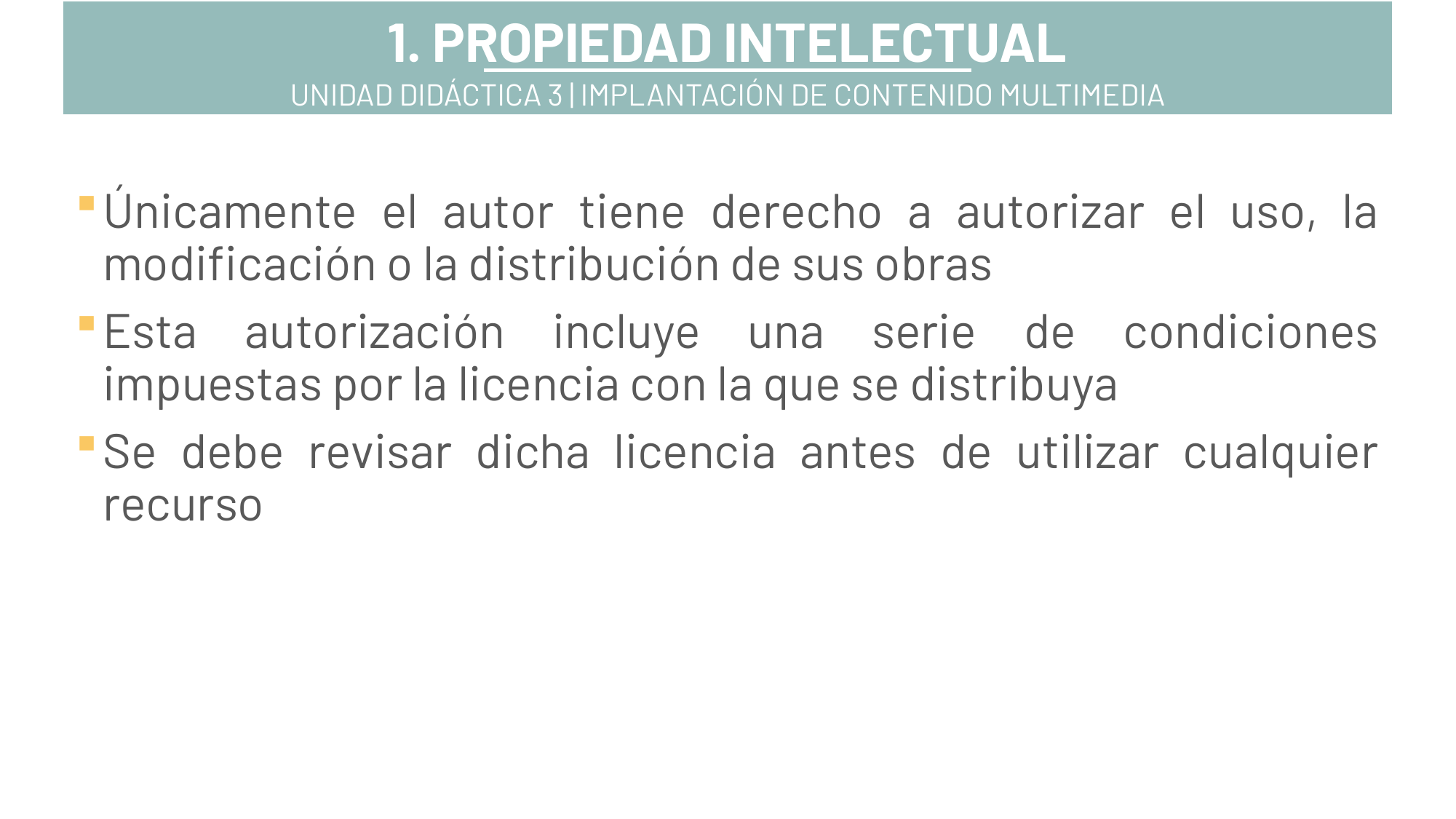

1. PROPIEDAD INTELECTUAL
UNIDAD DIDÁCTICA 3 | IMPLANTACIÓN DE CONTENIDO MULTIMEDIA
Únicamente el autor tiene derecho a autorizar el uso, la modificación o la distribución de sus obras
Esta autorización incluye una serie de condiciones impuestas por la licencia con la que se distribuya
Se debe revisar dicha licencia antes de utilizar cualquier recurso